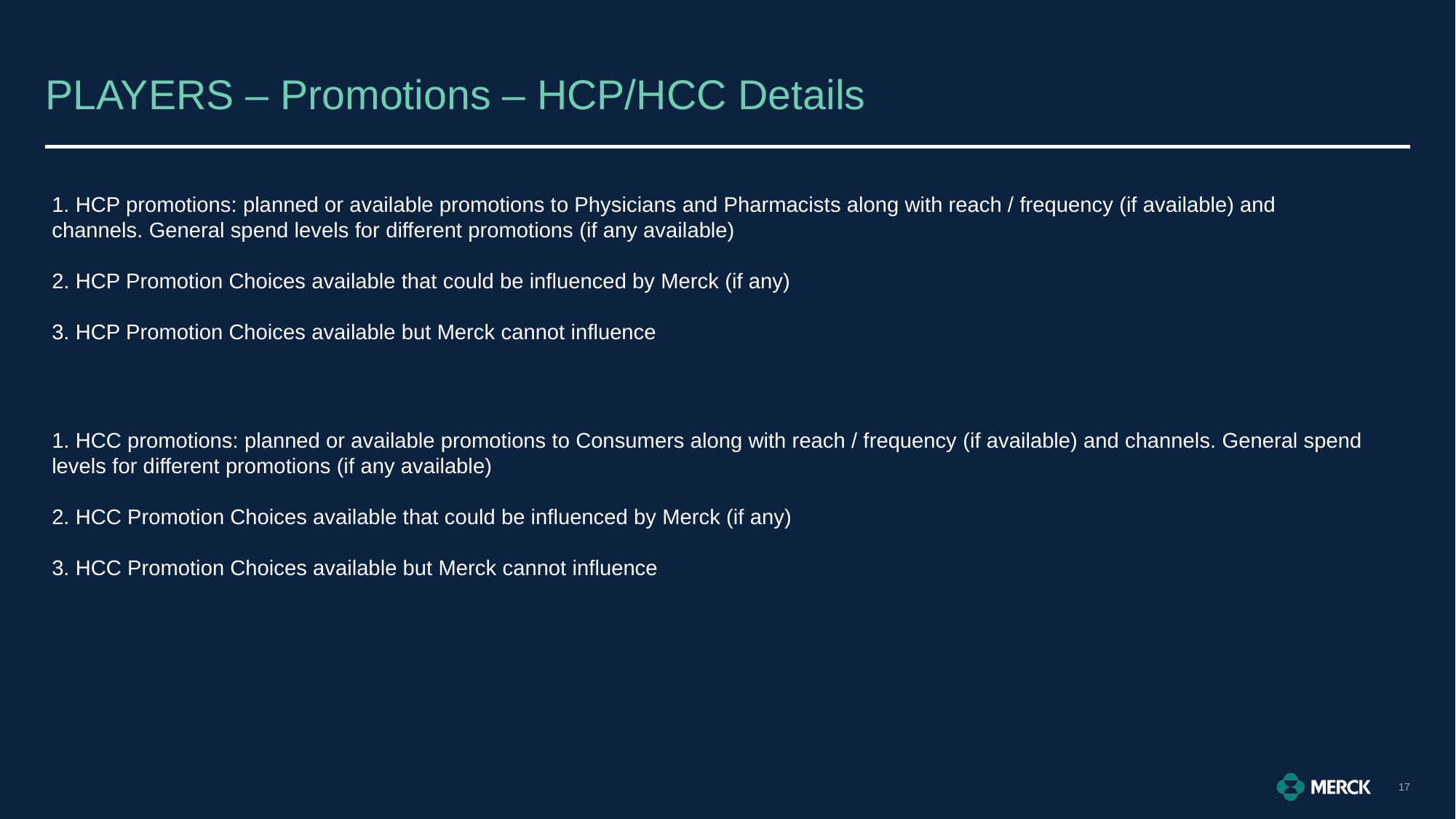

# PLAYERS – Promotions – HCP/HCC Details
 HCP promotions: planned or available promotions to Physicians and Pharmacists along with reach / frequency (if available) and channels. General spend levels for different promotions (if any available)

 HCP Promotion Choices available that could be influenced by Merck (if any)

 HCP Promotion Choices available but Merck cannot influence

 HCC promotions: planned or available promotions to Consumers along with reach / frequency (if available) and channels. General spend levels for different promotions (if any available)

 HCC Promotion Choices available that could be influenced by Merck (if any)

 HCC Promotion Choices available but Merck cannot influence

17